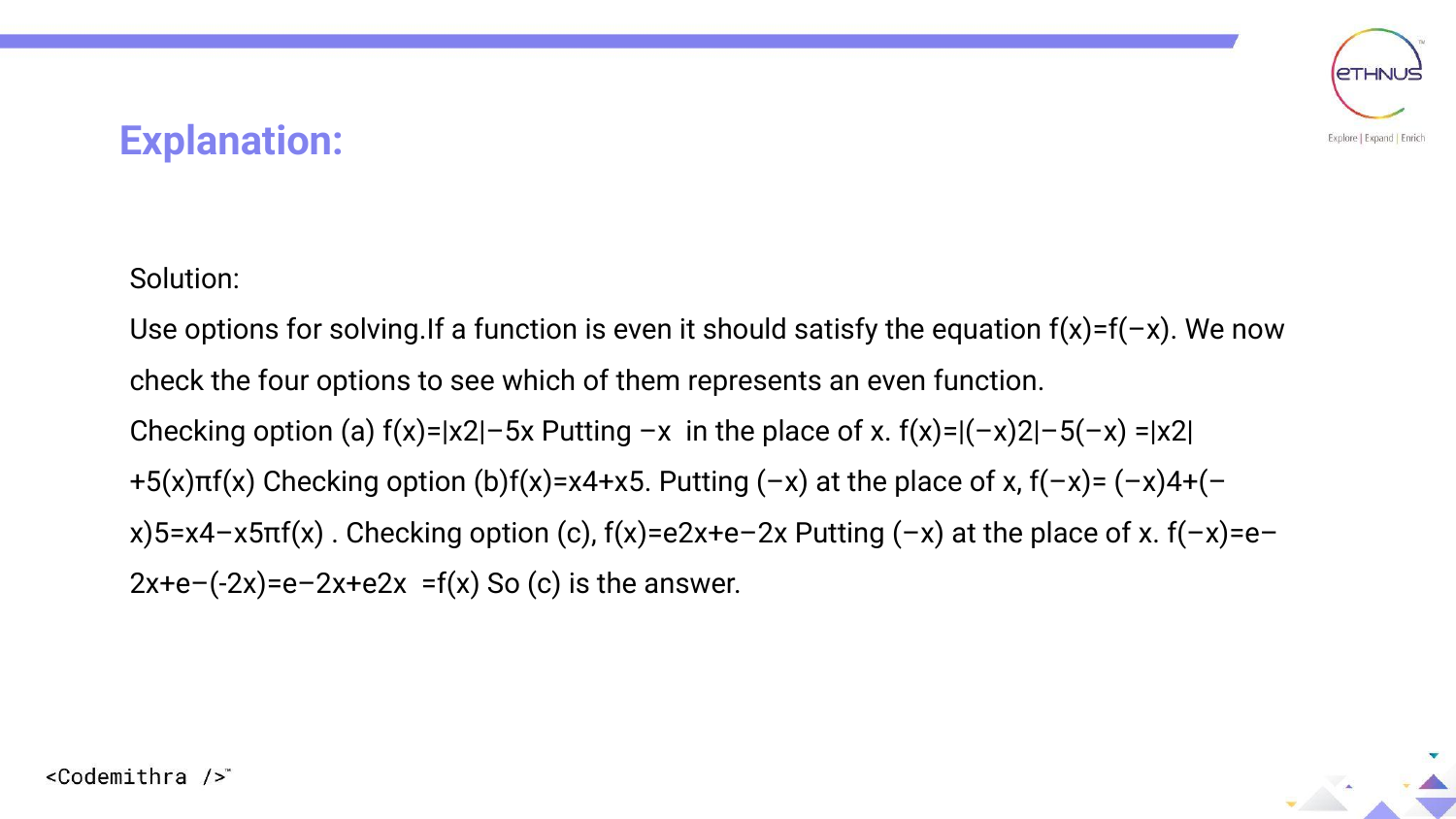

Explanation:
Solution:
Use options for solving.If a function is even it should satisfy the equation f(x)=f(–x). We now  check the four options to see which of them represents an even function.
Checking option (a) f(x)=|x2|–5x Putting –x  in the place of x. f(x)=|(–x)2|–5(–x) =|x2|+5(x)πf(x) Checking option (b)f(x)=x4+x5. Putting (–x) at the place of x, f(–x)= (–x)4+(–x)5=x4–x5πf(x) . Checking option (c), f(x)=e2x+e–2x Putting (–x) at the place of x. f(–x)=e–2x+e–(-2x)=e–2x+e2x  =f(x) So (c) is the answer.